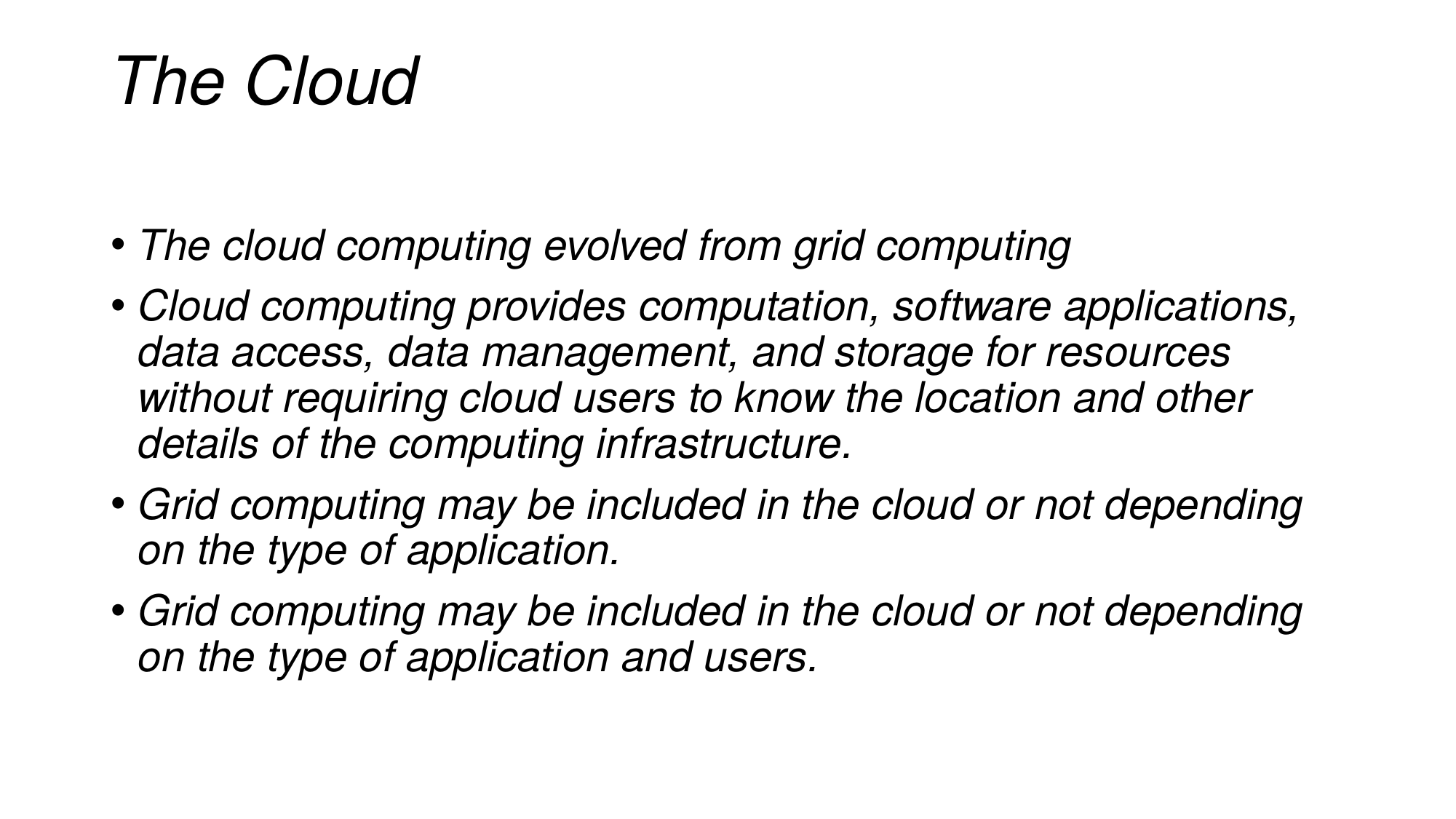

# The Cloud
The cloud computing evolved from grid computing
Cloud computing provides computation, software applications, data access, data management, and storage for resources without requiring cloud users to know the location and other details of the computing infrastructure.
Grid computing may be included in the cloud or not depending on the type of application.
Grid computing may be included in the cloud or not depending on the type of application and users.